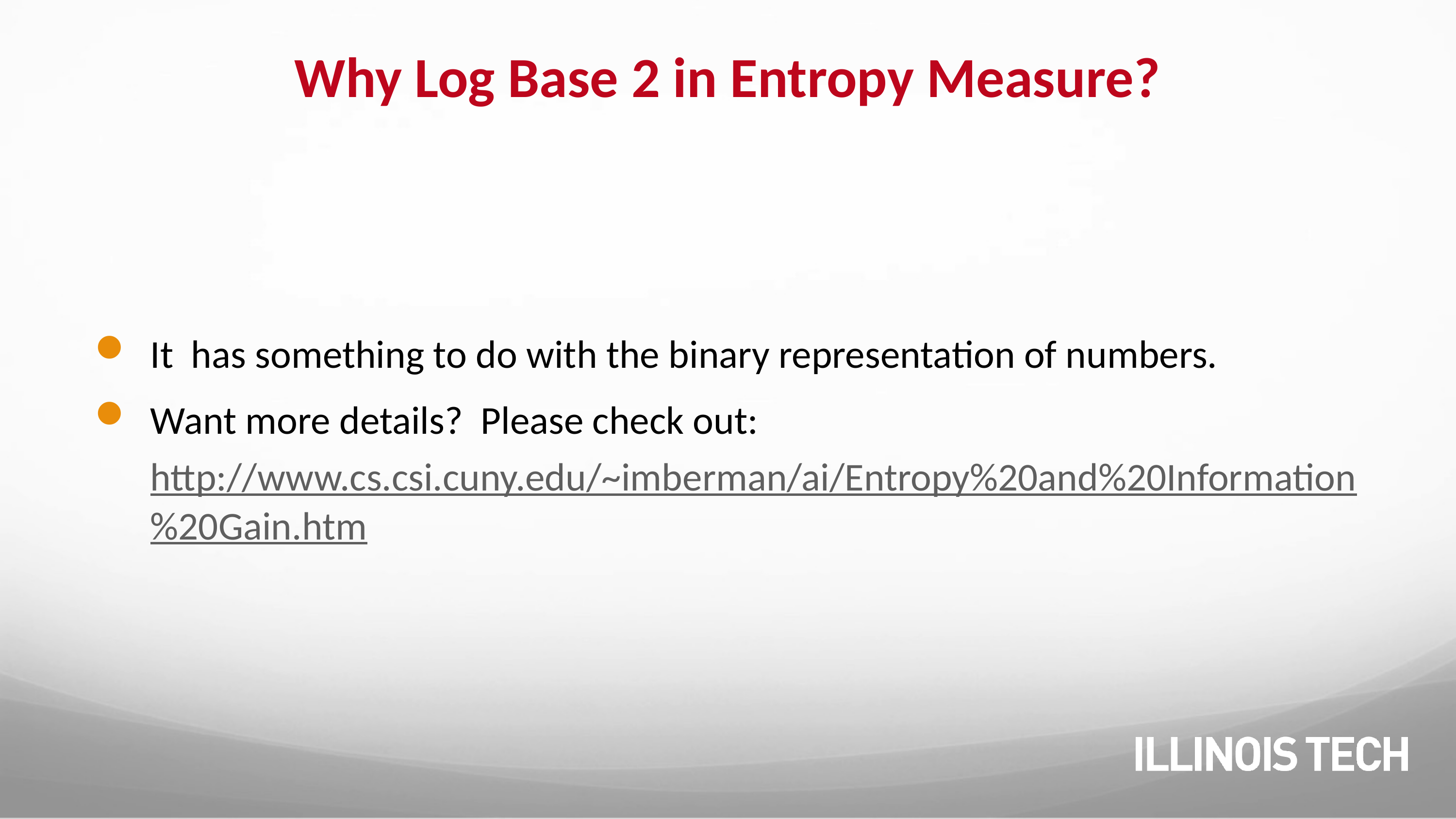

# Why Log Base 2 in Entropy Measure?
It  has something to do with the binary representation of numbers.
Want more details?  Please check out: http://www.cs.csi.cuny.edu/~imberman/ai/Entropy%20and%20Information%20Gain.htm